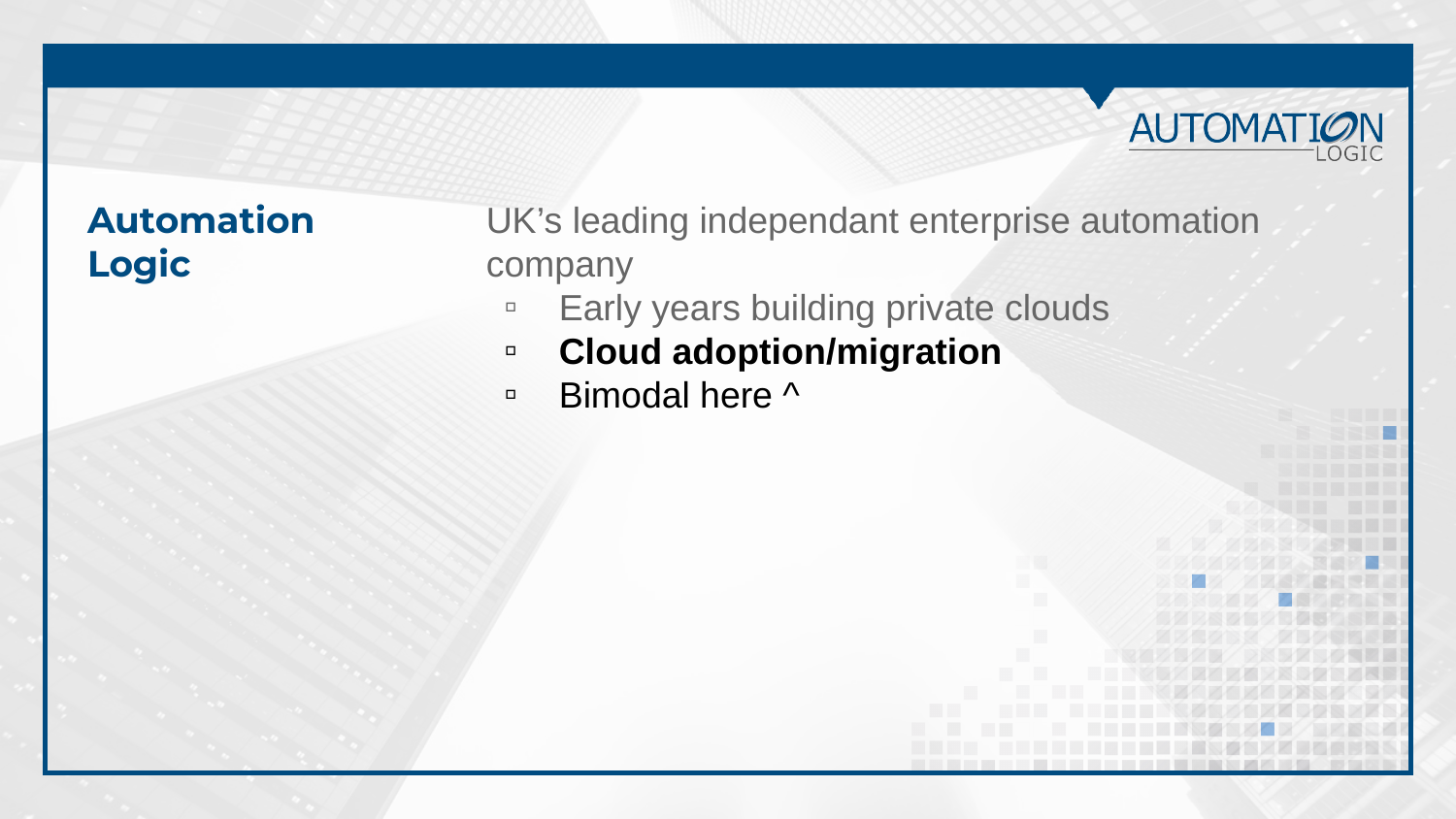

# Automation Logic
UK’s leading independant enterprise automation company
Early years building private clouds
Cloud adoption/migration
Bimodal here ^